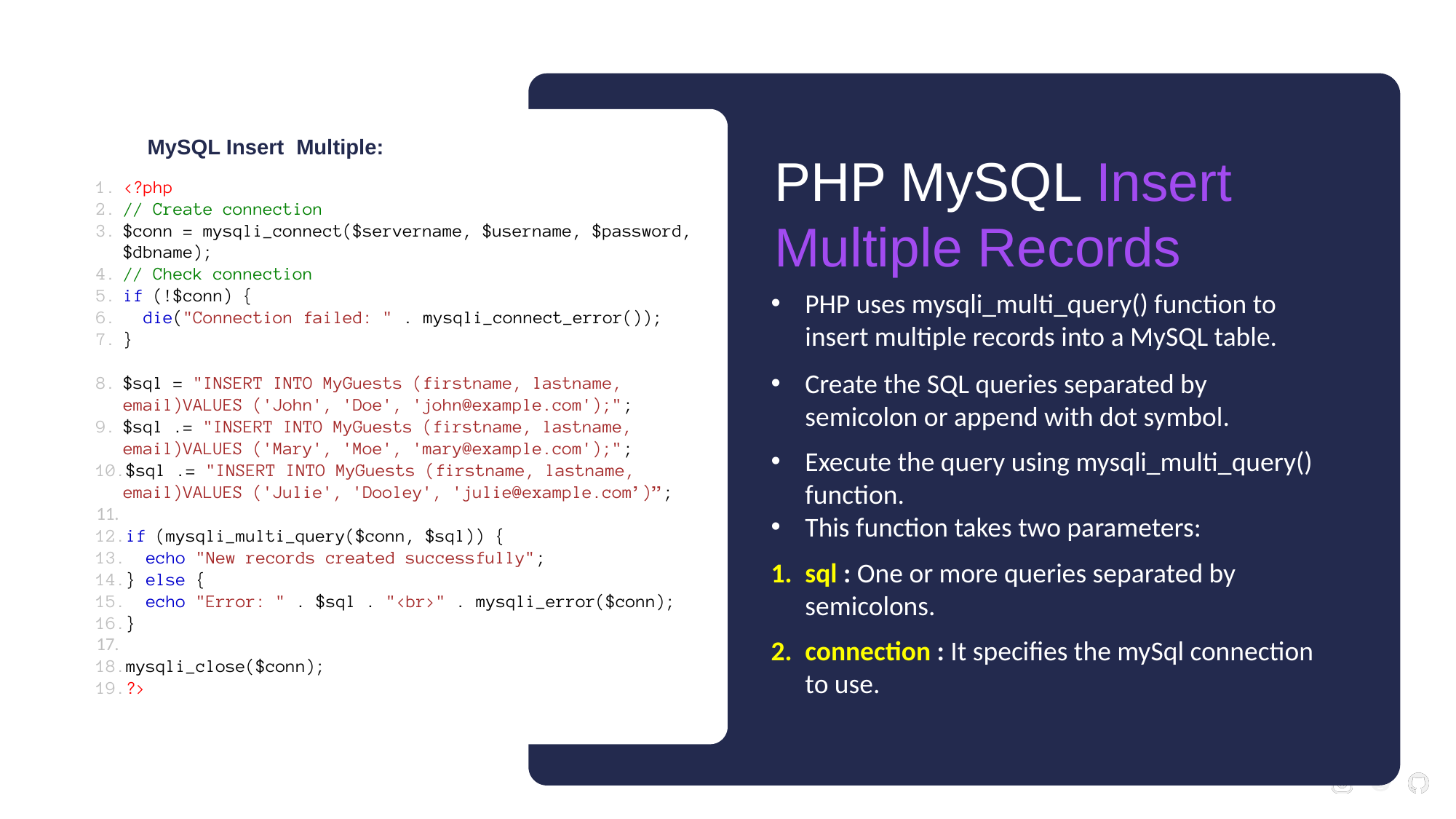

MySQL Insert  Multiple:
PHP MySQL Insert Multiple Records
<?php
// Create connection
$conn = mysqli_connect($servername, $username, $password,$dbname);
// Check connection
if (!$conn) {
  die("Connection failed: " . mysqli_connect_error());
}
$sql = "INSERT INTO MyGuests (firstname, lastname, email)VALUES ('John', 'Doe', 'john@example.com');";
$sql .= "INSERT INTO MyGuests (firstname, lastname, email)VALUES ('Mary', 'Moe', 'mary@example.com');";
$sql .= "INSERT INTO MyGuests (firstname, lastname, email)VALUES ('Julie', 'Dooley', 'julie@example.com’)”;

if (mysqli_multi_query($conn, $sql)) {
  echo "New records created successfully";
} else {
  echo "Error: " . $sql . "<br>" . mysqli_error($conn);
}

mysqli_close($conn);
?>
PHP uses mysqli_multi_query() function to insert multiple records into a MySQL table.

Create the SQL queries separated by semicolon or append with dot symbol.

Execute the query using mysqli_multi_query() function.
This function takes two parameters:

sql : One or more queries separated by semicolons.

connection : It specifies the mySql connection to use.